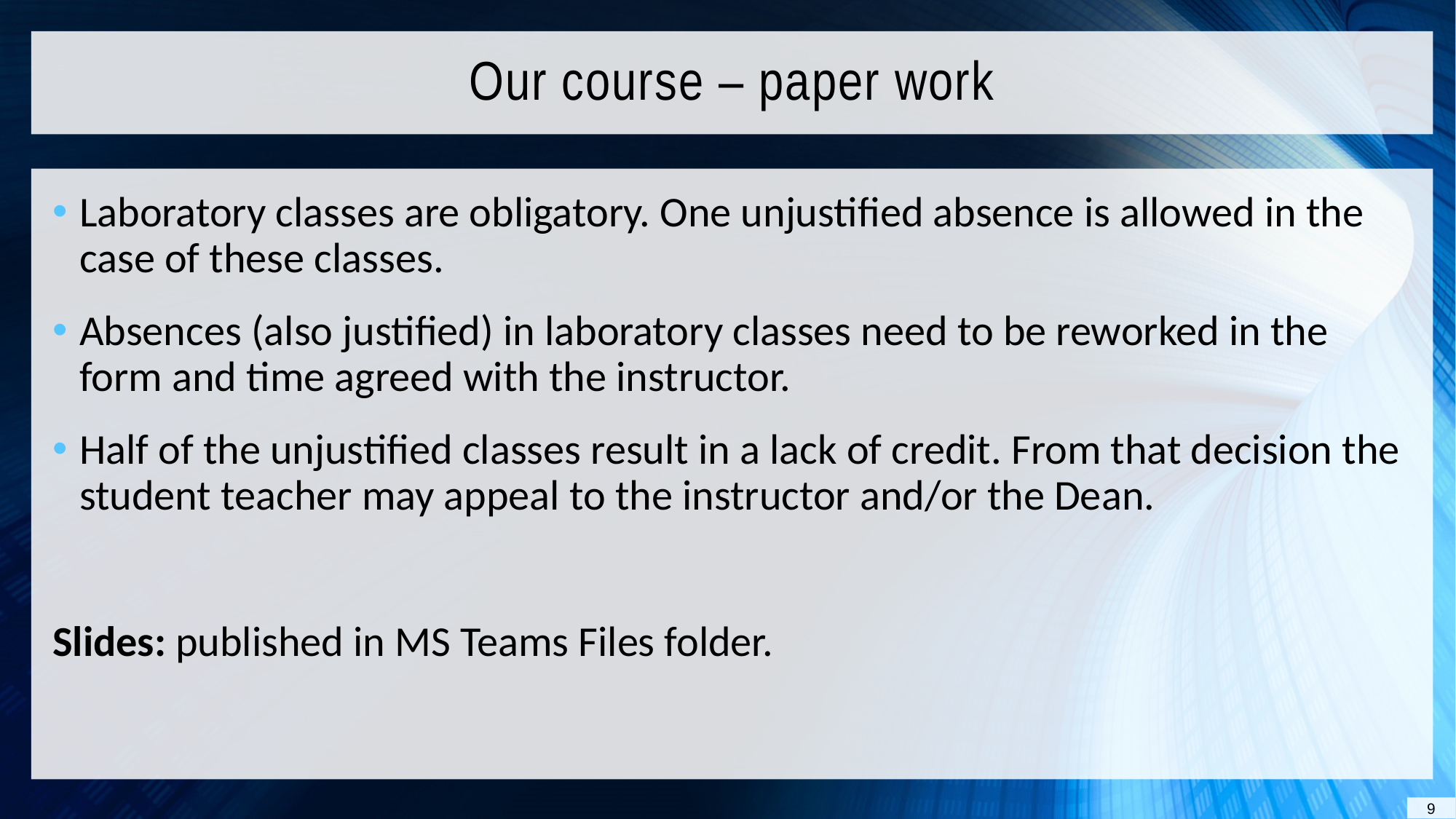

# Our course – paper work
Laboratory classes are obligatory. One unjustified absence is allowed in the case of these classes.
Absences (also justified) in laboratory classes need to be reworked in the form and time agreed with the instructor.
Half of the unjustified classes result in a lack of credit. From that decision the student teacher may appeal to the instructor and/or the Dean.

Slides: published in MS Teams Files folder.
9